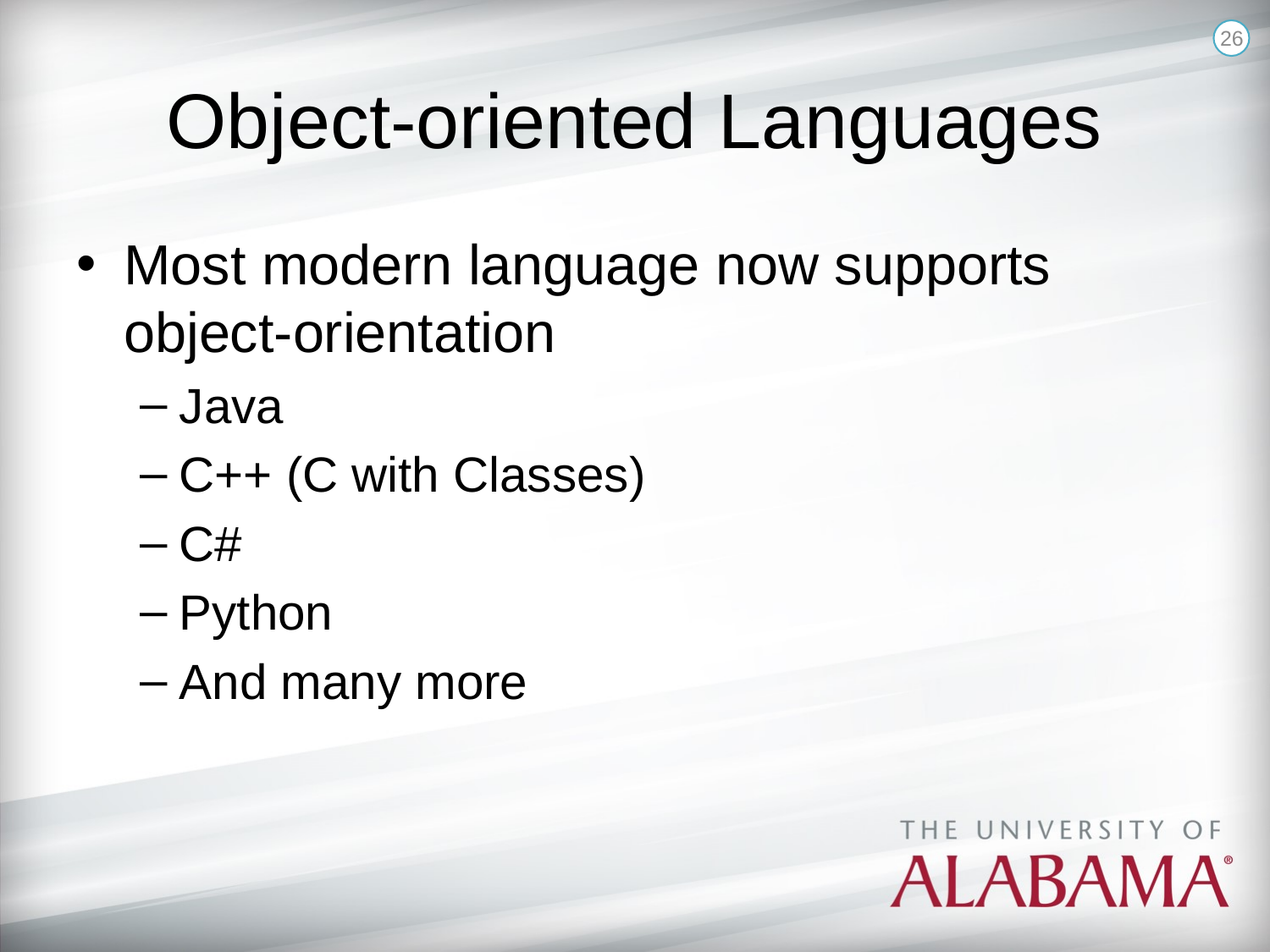

26
# Object-oriented Languages
Most modern language now supports object-orientation
Java
C++ (C with Classes)
C#
Python
And many more